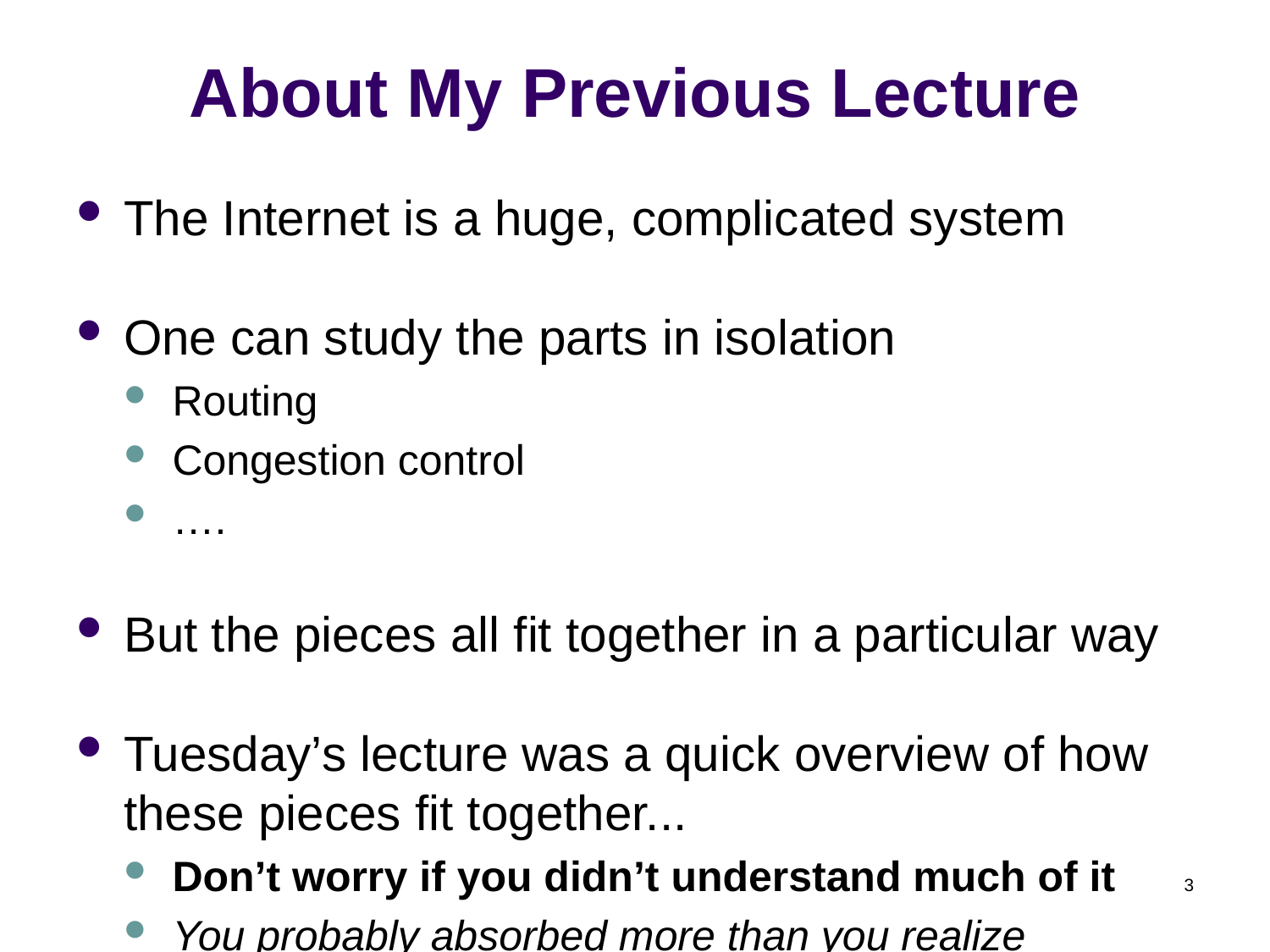

# About My Previous Lecture
The Internet is a huge, complicated system

One can study the parts in isolation
Routing
Congestion control
….

But the pieces all fit together in a particular way

Tuesday’s lecture was a quick overview of how these pieces fit together...
Don’t worry if you didn’t understand much of it
You probably absorbed more than you realize
3